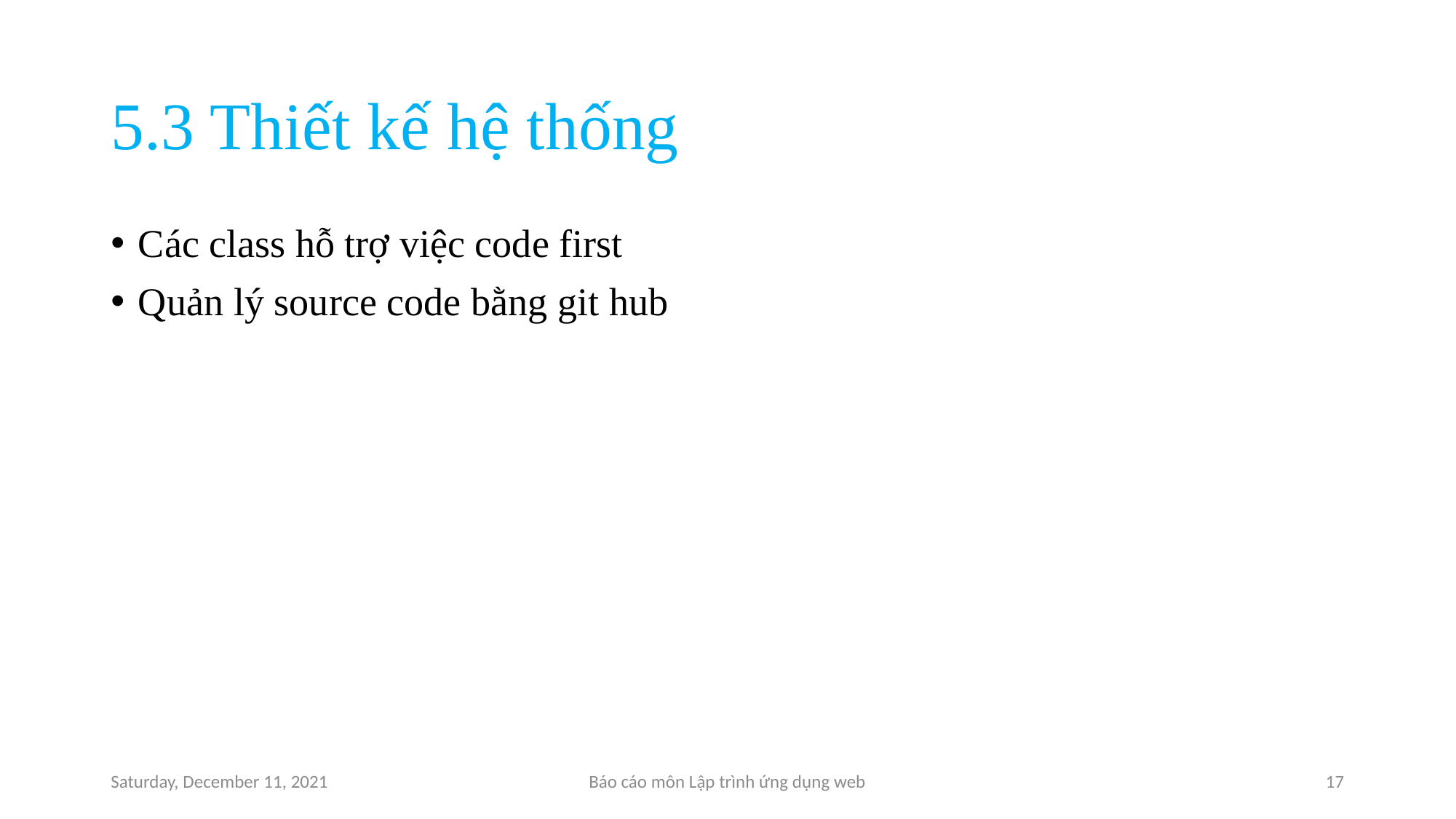

# 5.3 Thiết kế hệ thống
Các class hỗ trợ việc code first
Quản lý source code bằng git hub
Saturday, December 11, 2021
Báo cáo môn Lập trình ứng dụng web
17